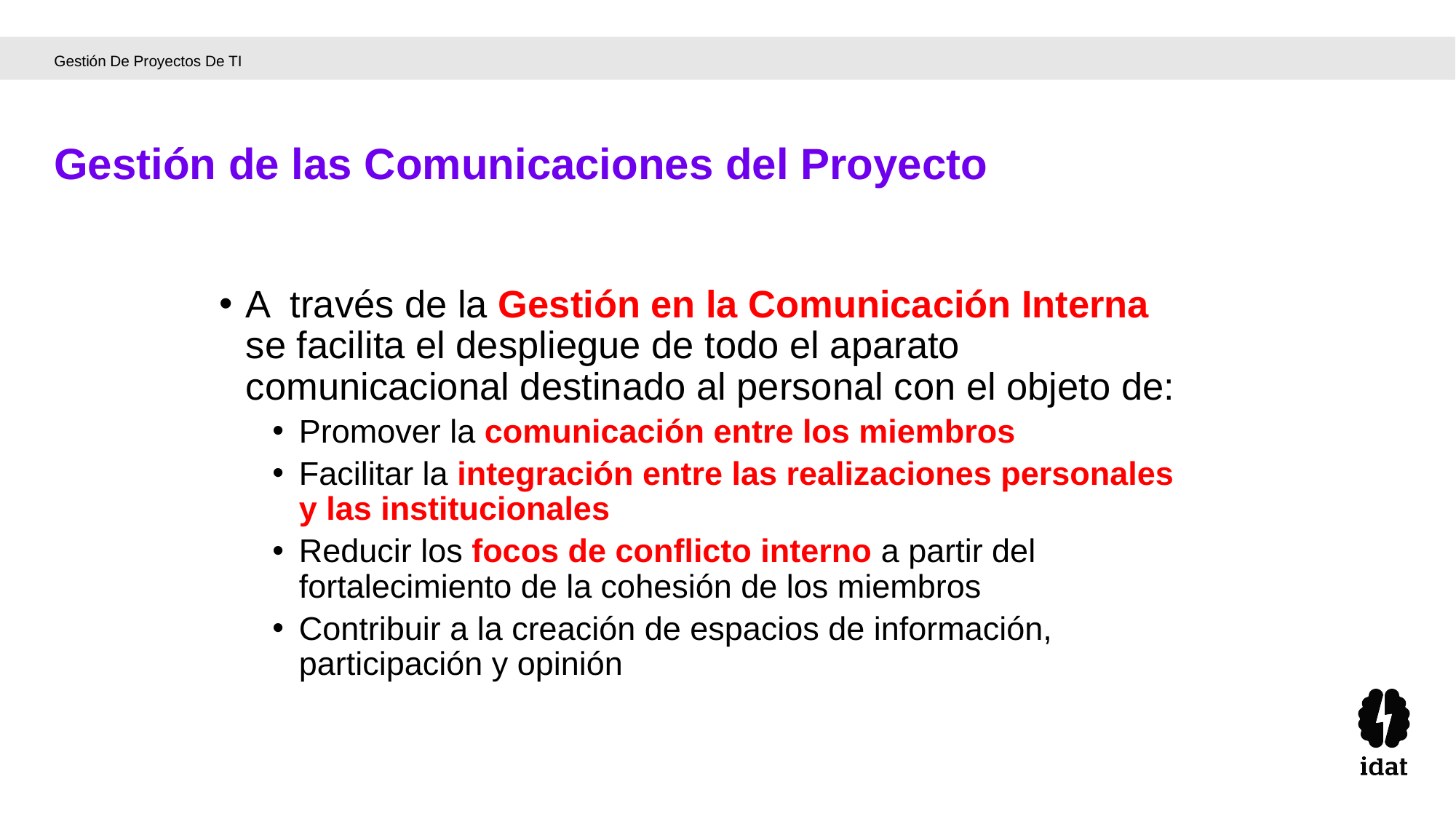

Gestión De Proyectos De TI

Gestión de las Comunicaciones del Proyecto
A  través de la Gestión en la Comunicación Interna se facilita el despliegue de todo el aparato comunicacional destinado al personal con el objeto de:
Promover la comunicación entre los miembros
Facilitar la integración entre las realizaciones personales y las institucionales
Reducir los focos de conflicto interno a partir del fortalecimiento de la cohesión de los miembros
Contribuir a la creación de espacios de información, participación y opinión